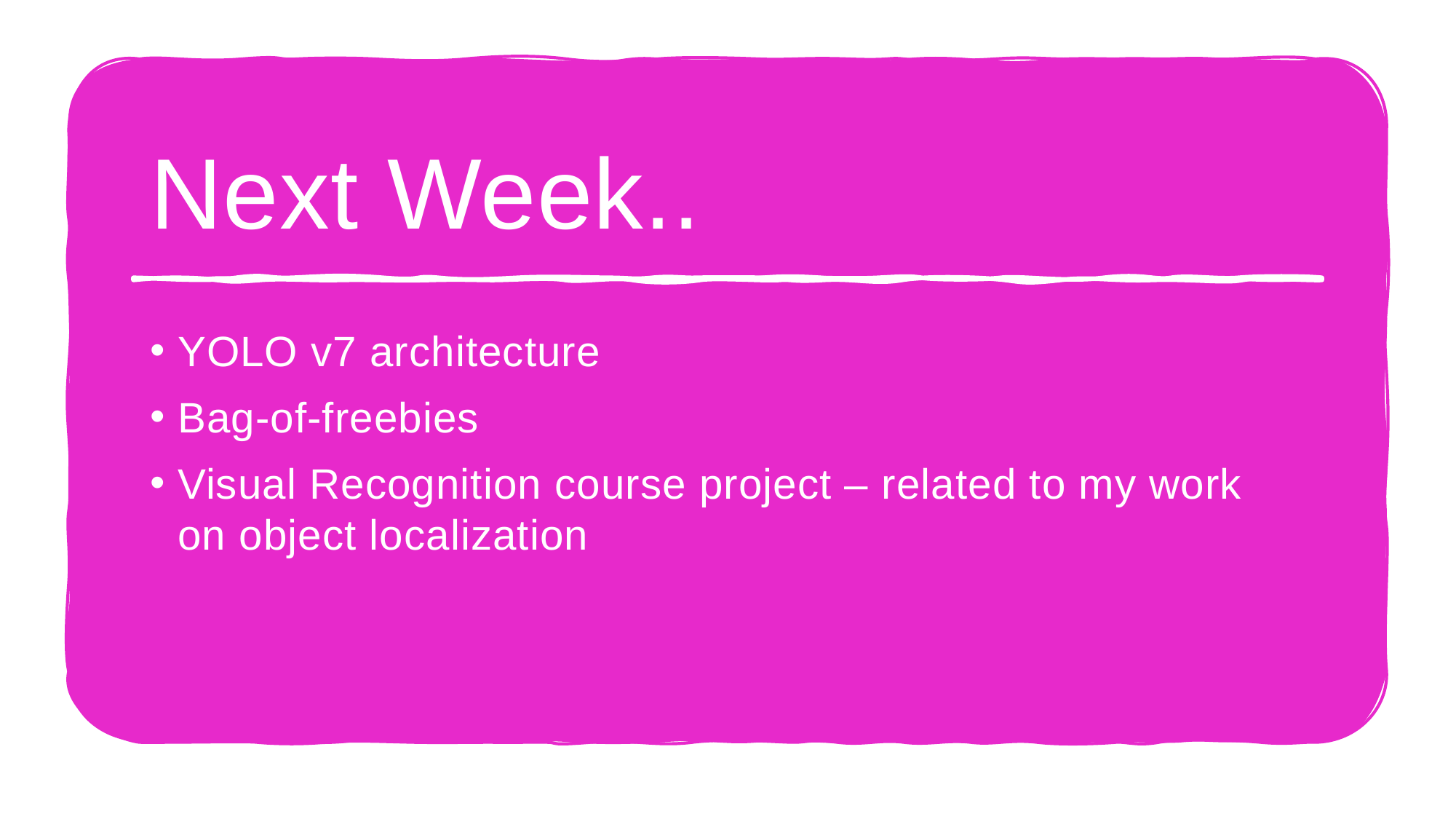

# Next Week..

YOLO v7 architecture
Bag-of-freebies
Visual Recognition course project – related to my work on object localization